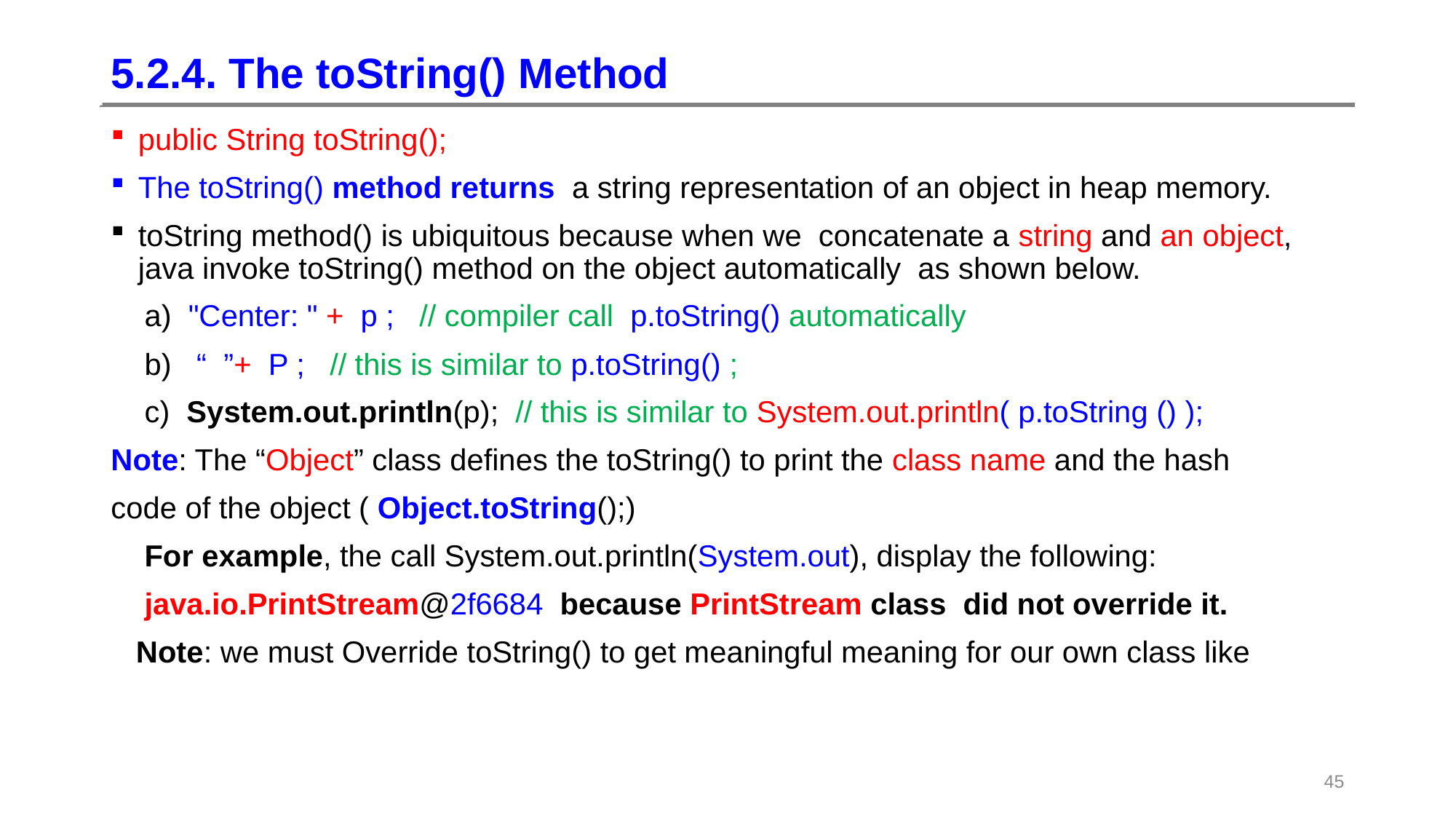

# 5.2.4. The toString() Method
public String toString();
The toString() method returns  a string representation of an object in heap memory.
toString method() is ubiquitous because when we  concatenate a string and an object, java invoke toString() method on the object automatically  as shown below.
    a)  "Center: " +  p ;   // compiler call  p.toString() automatically
    b)   “  ”+  P ;   // this is similar to p.toString() ;
    c)  System.out.println(p);  // this is similar to System.out.println( p.toString () );
Note: The “Object” class defines the toString() to print the class name and the hash
code of the object ( Object.toString();)
    For example, the call System.out.println(System.out), display the following:
    java.io.PrintStream@2f6684  because PrintStream class  did not override it.
   Note: we must Override toString() to get meaningful meaning for our own class like
45